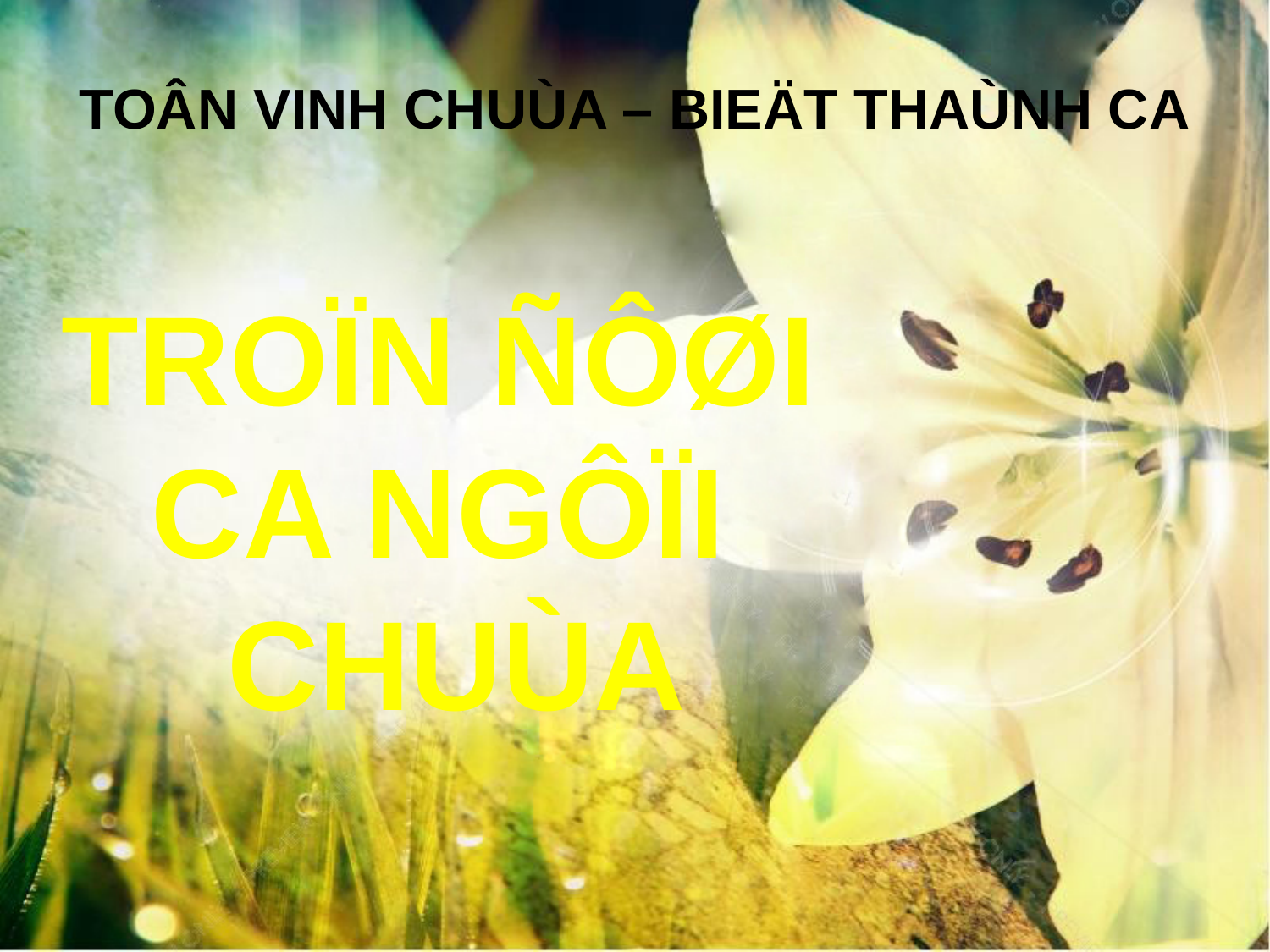

TOÂN VINH CHUÙA – BIEÄT THAÙNH CA
TROÏN ÑÔØI
CA NGÔÏI
CHUÙA